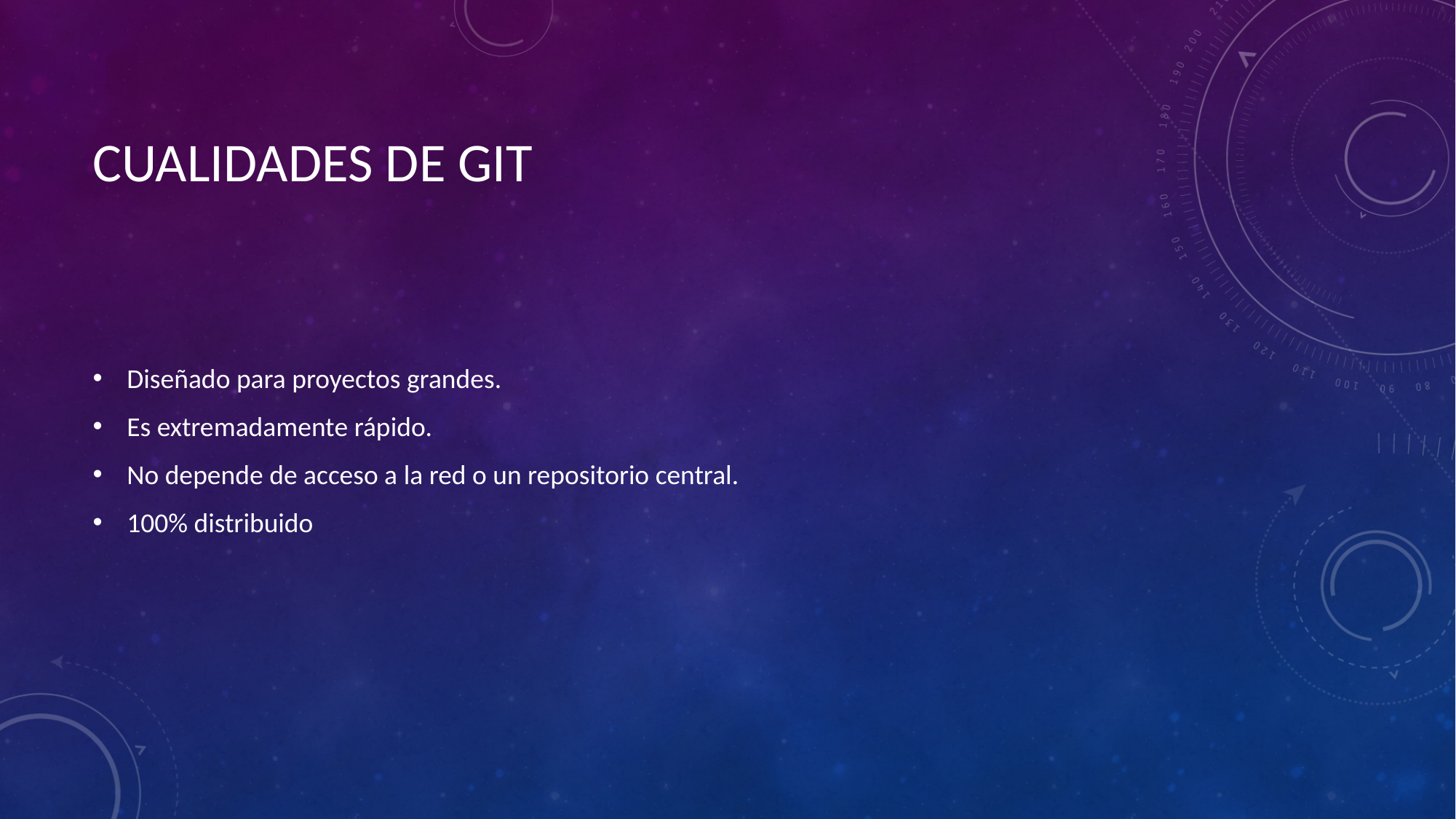

# Cualidades de git
Diseñado para proyectos grandes.
Es extremadamente rápido.
No depende de acceso a la red o un repositorio central.
100% distribuido